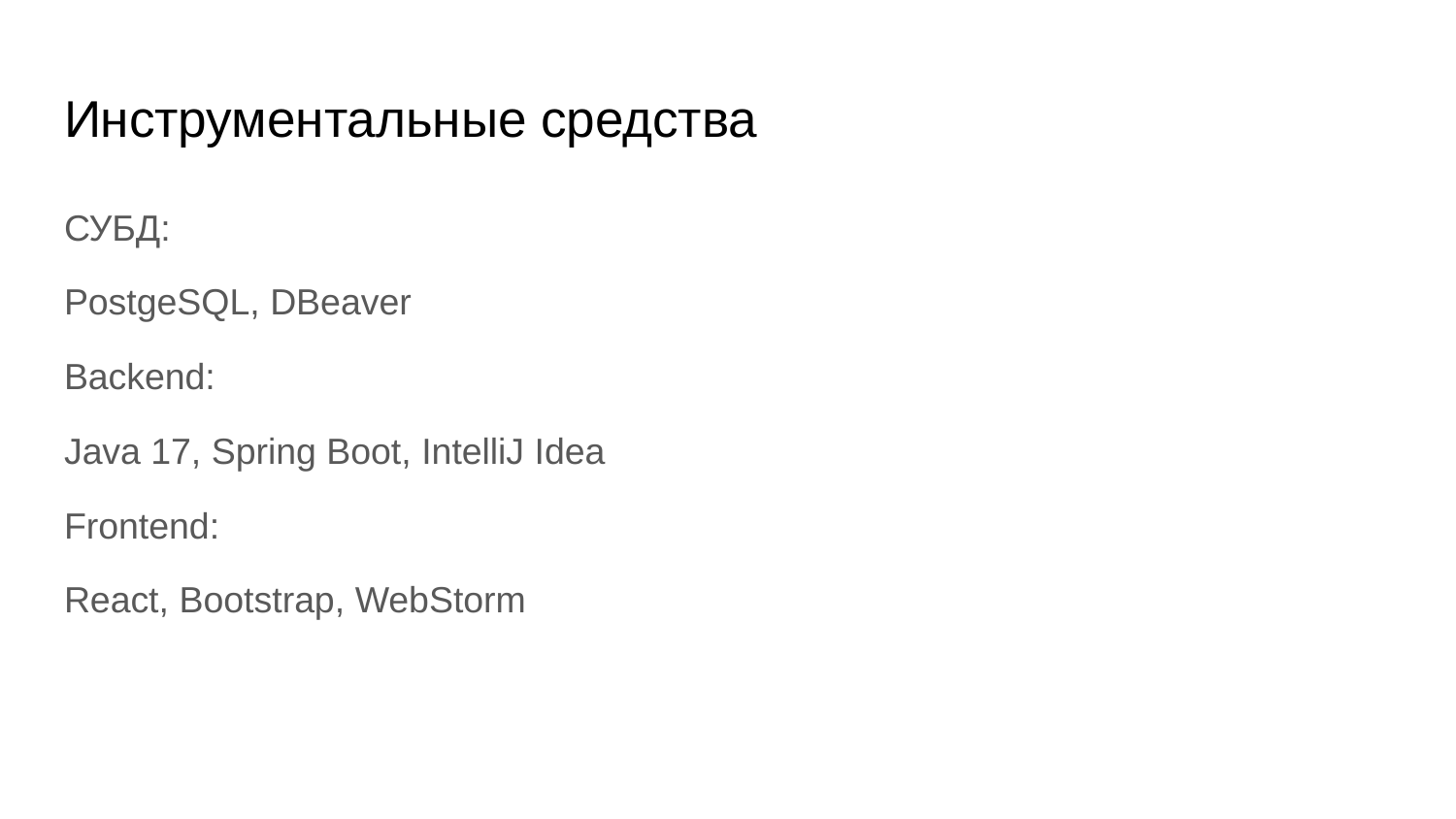

# Инструментальные средства
СУБД:
PostgeSQL, DBeaver
Backend:
Java 17, Spring Boot, IntelliJ Idea
Frontend:
React, Bootstrap, WebStorm